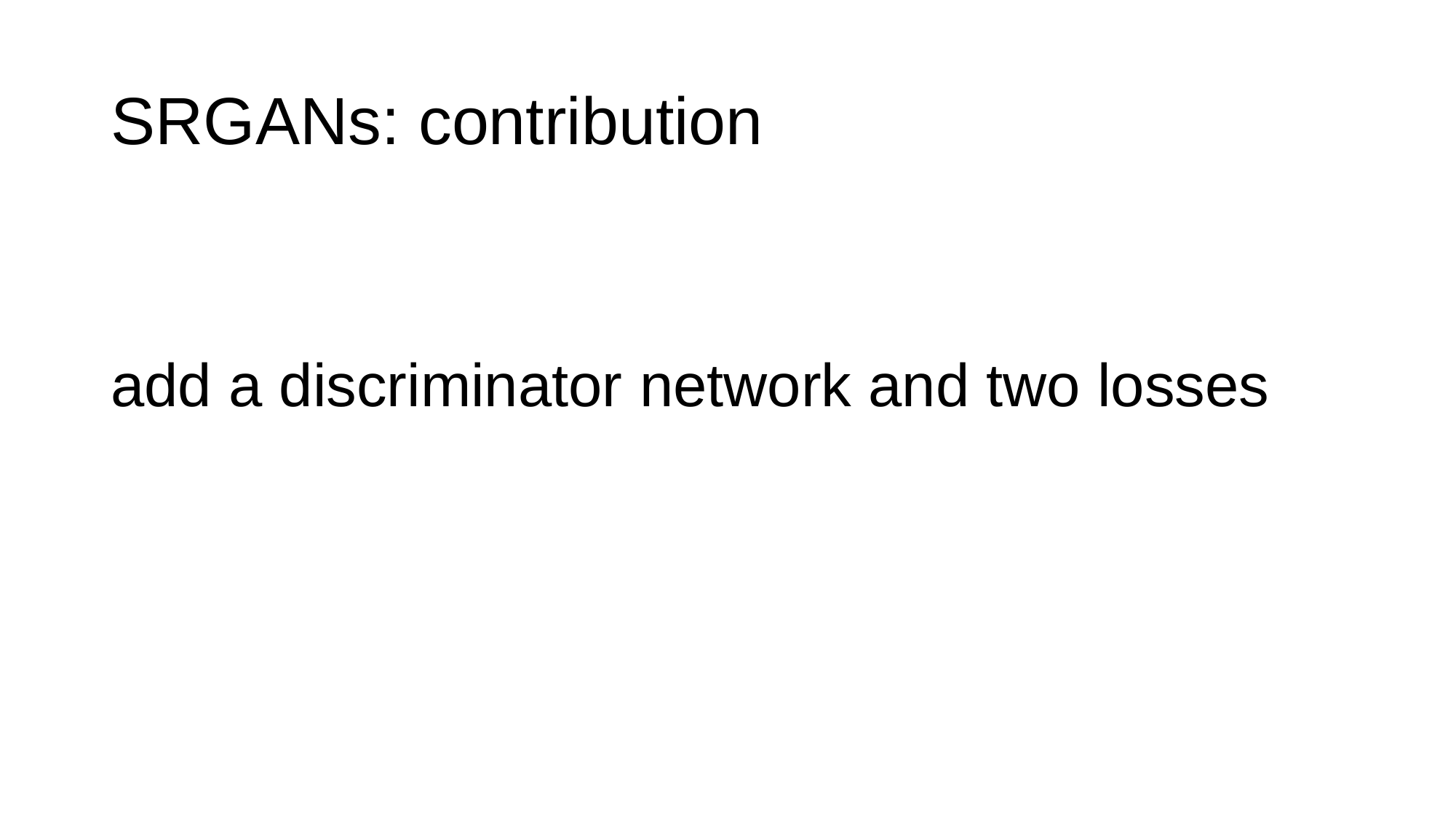

# SRGANs: contribution
add a discriminator network and two losses